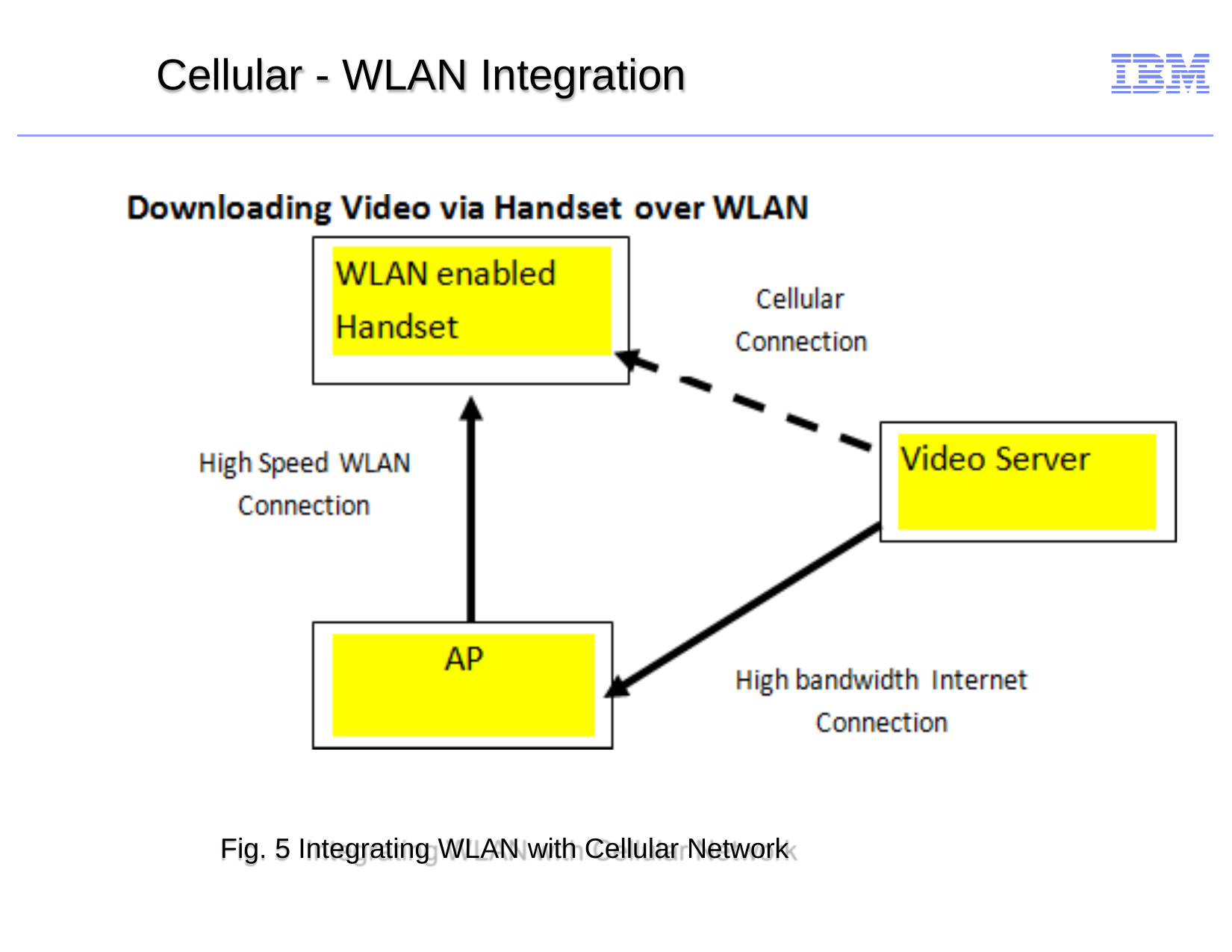

# Cellular - WLAN Integration

Fig. 5 Integrating WLAN with Cellular Network